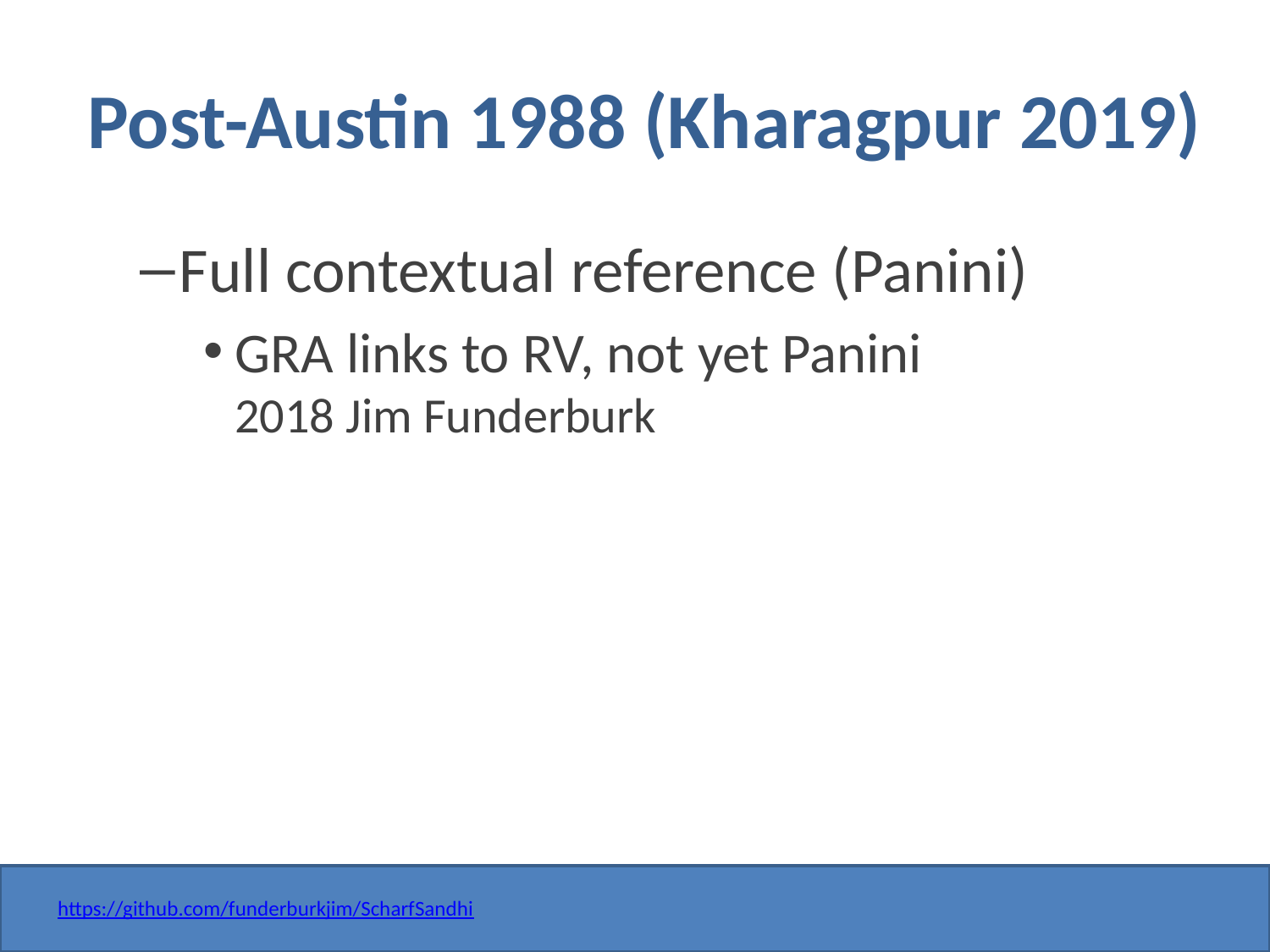

# Post-Austin 1988 (Kharagpur 2019)
Full contextual reference (Panini)
GRA links to RV, not yet Panini
2018 Jim Funderburk

https://github.com/funderburkjim/ScharfSandhi